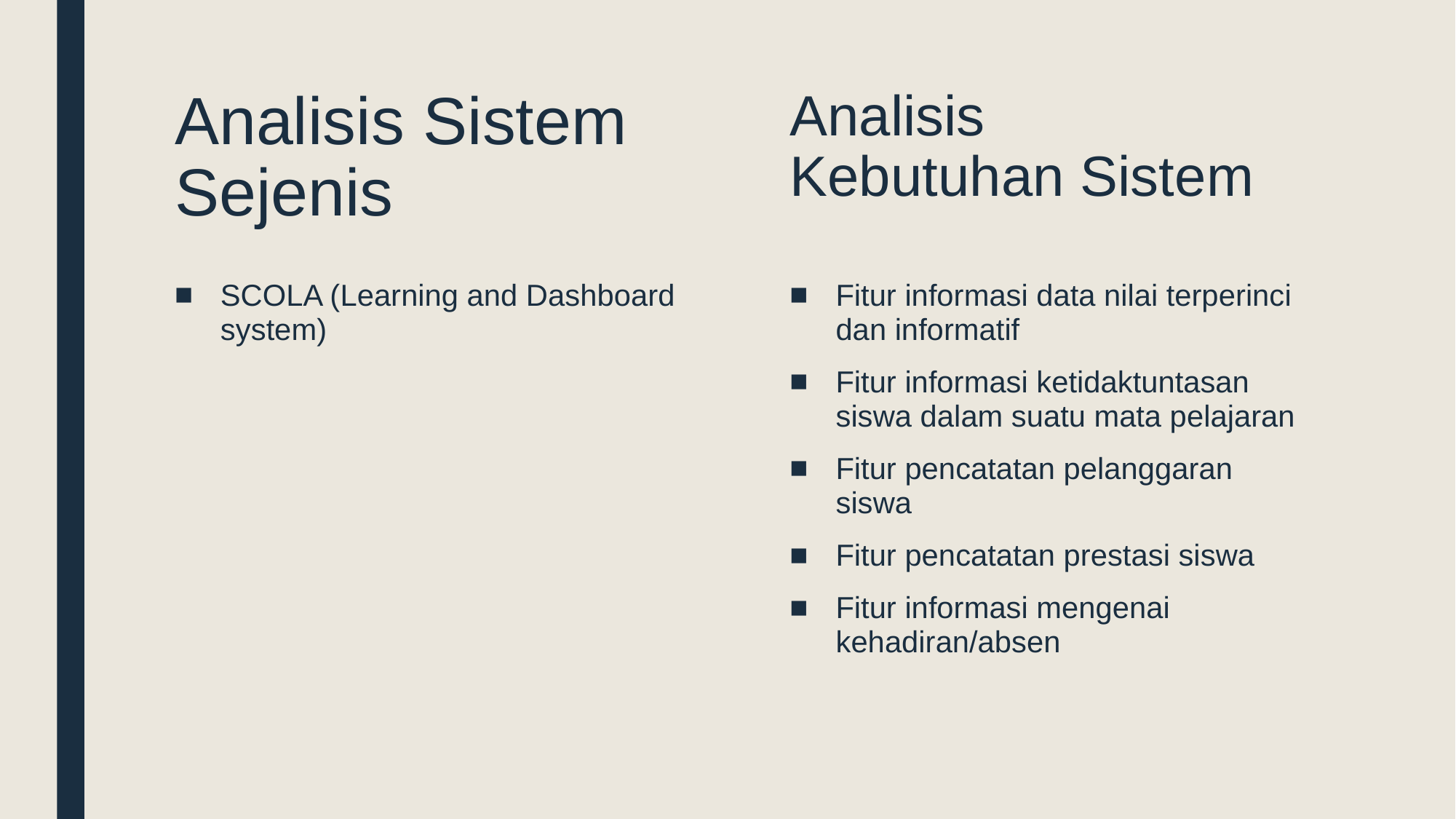

Analisis
Kebutuhan Sistem
# Analisis Sistem Sejenis
SCOLA (Learning and Dashboard system)
Fitur informasi data nilai terperinci dan informatif
Fitur informasi ketidaktuntasan siswa dalam suatu mata pelajaran
Fitur pencatatan pelanggaran siswa
Fitur pencatatan prestasi siswa
Fitur informasi mengenai kehadiran/absen